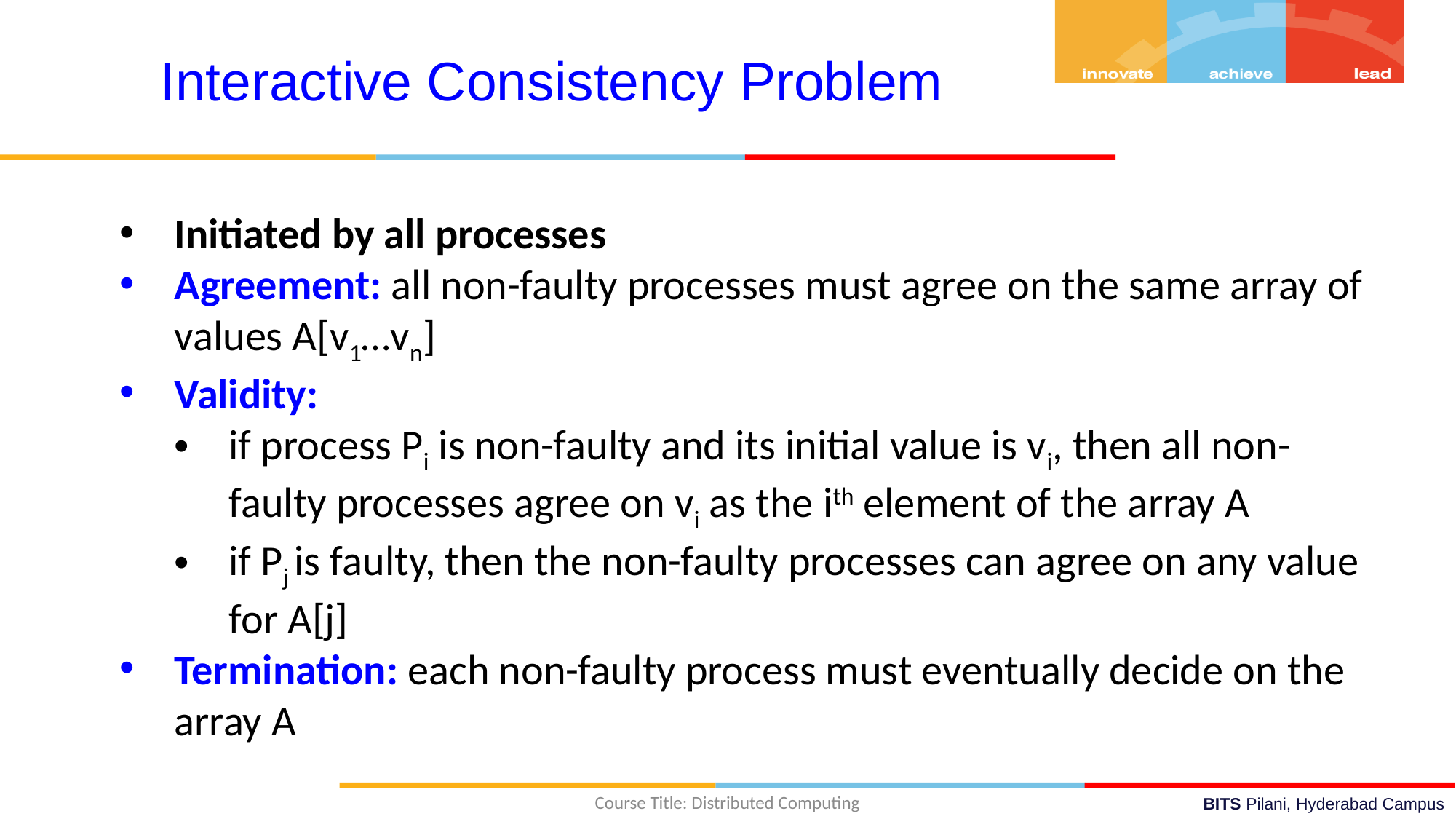

Interactive Consistency Problem
Initiated by all processes
Agreement: all non-faulty processes must agree on the same array of values A[v1…vn]
Validity:
if process Pi is non-faulty and its initial value is vi, then all non-faulty processes agree on vi as the ith element of the array A
if Pj is faulty, then the non-faulty processes can agree on any value for A[j]
Termination: each non-faulty process must eventually decide on the array A
Course Title: Distributed Computing